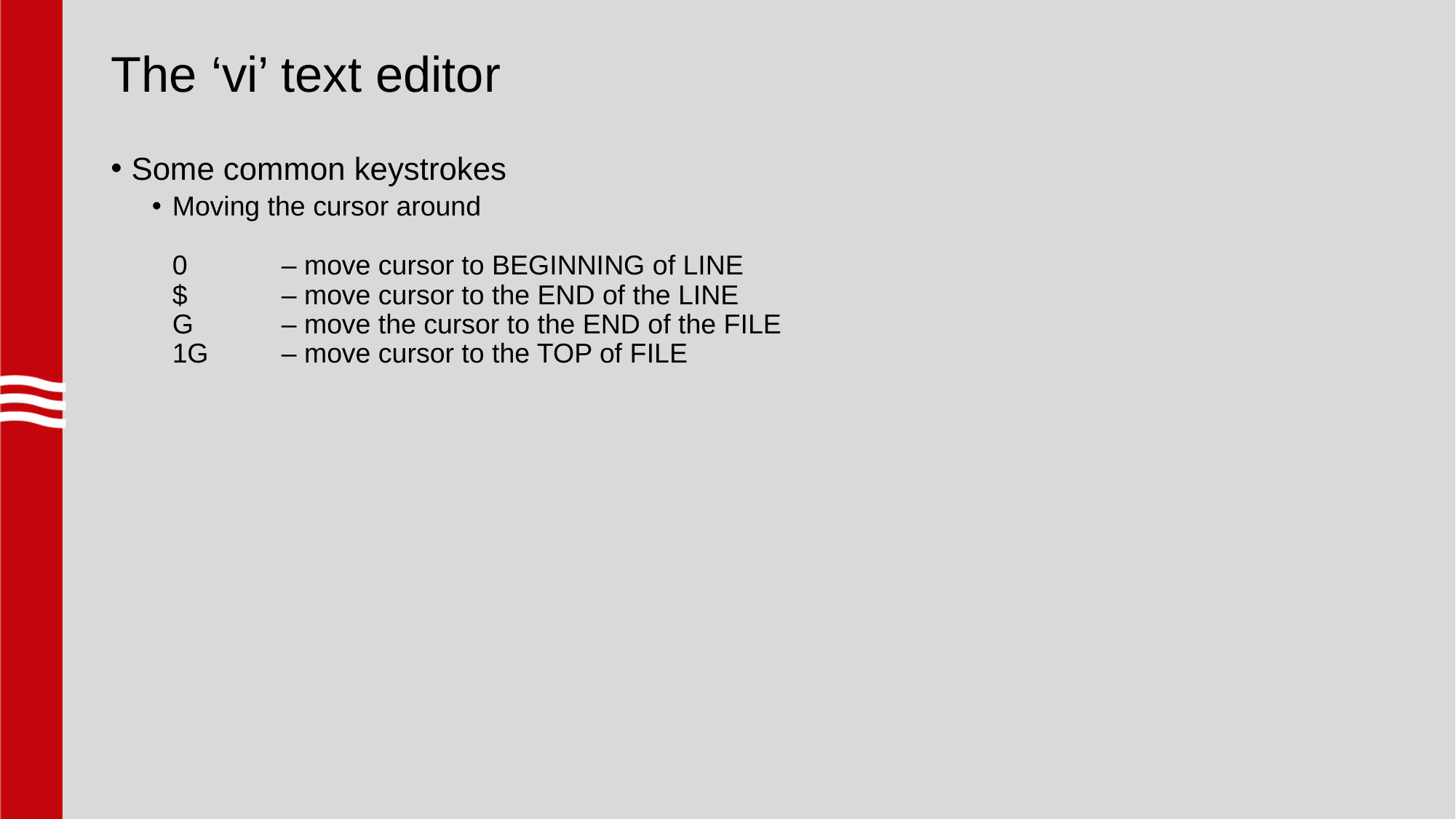

# The ‘vi’ text editor
Some common keystrokes
Moving the cursor around
0 	– move cursor to BEGINNING of LINE
$	– move cursor to the END of the LINE
G 	– move the cursor to the END of the FILE
1G 	– move cursor to the TOP of FILE